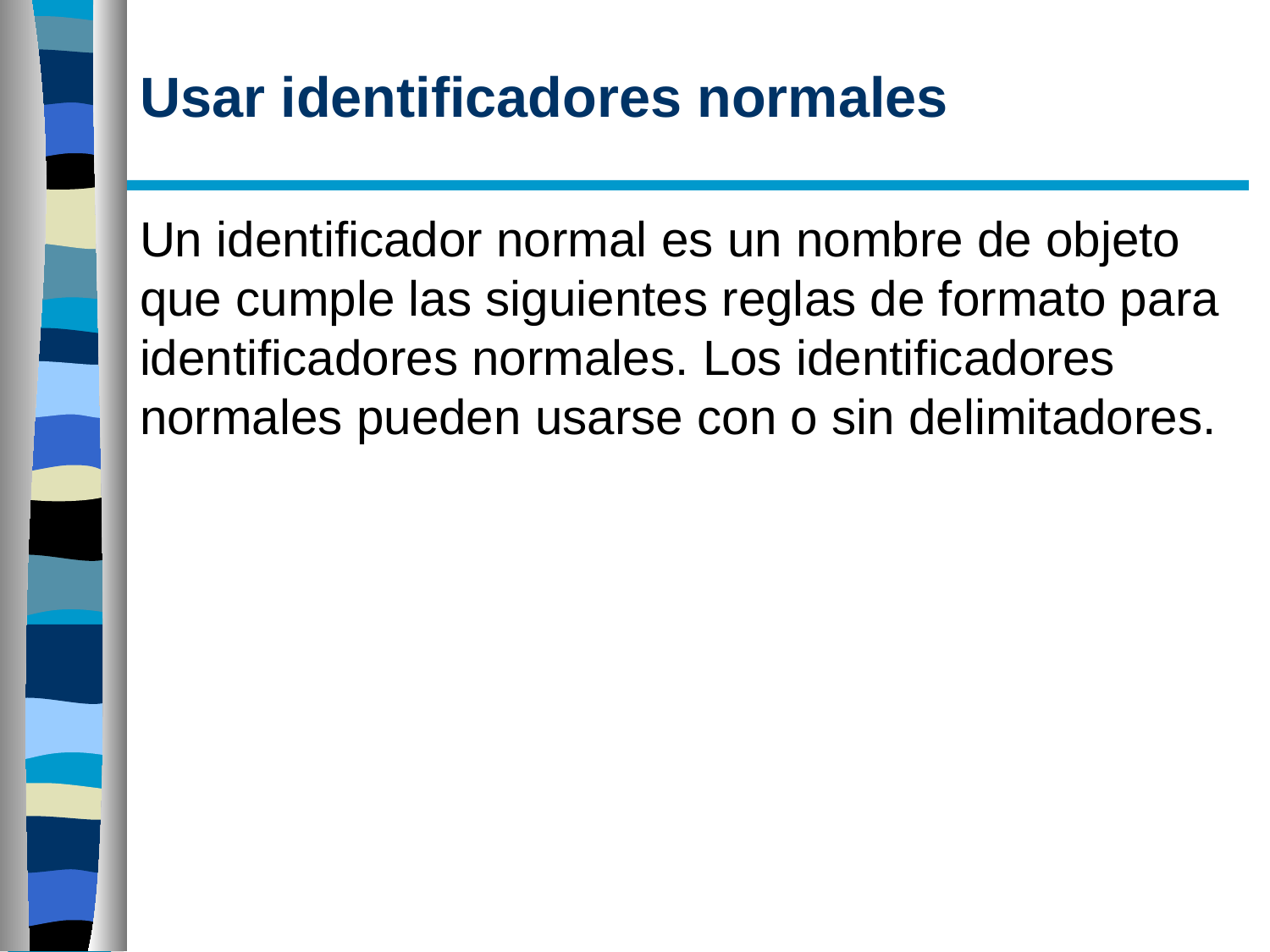

# Usar identificadores normales
Un identificador normal es un nombre de objeto que cumple las siguientes reglas de formato para identificadores normales. Los identificadores normales pueden usarse con o sin delimitadores.